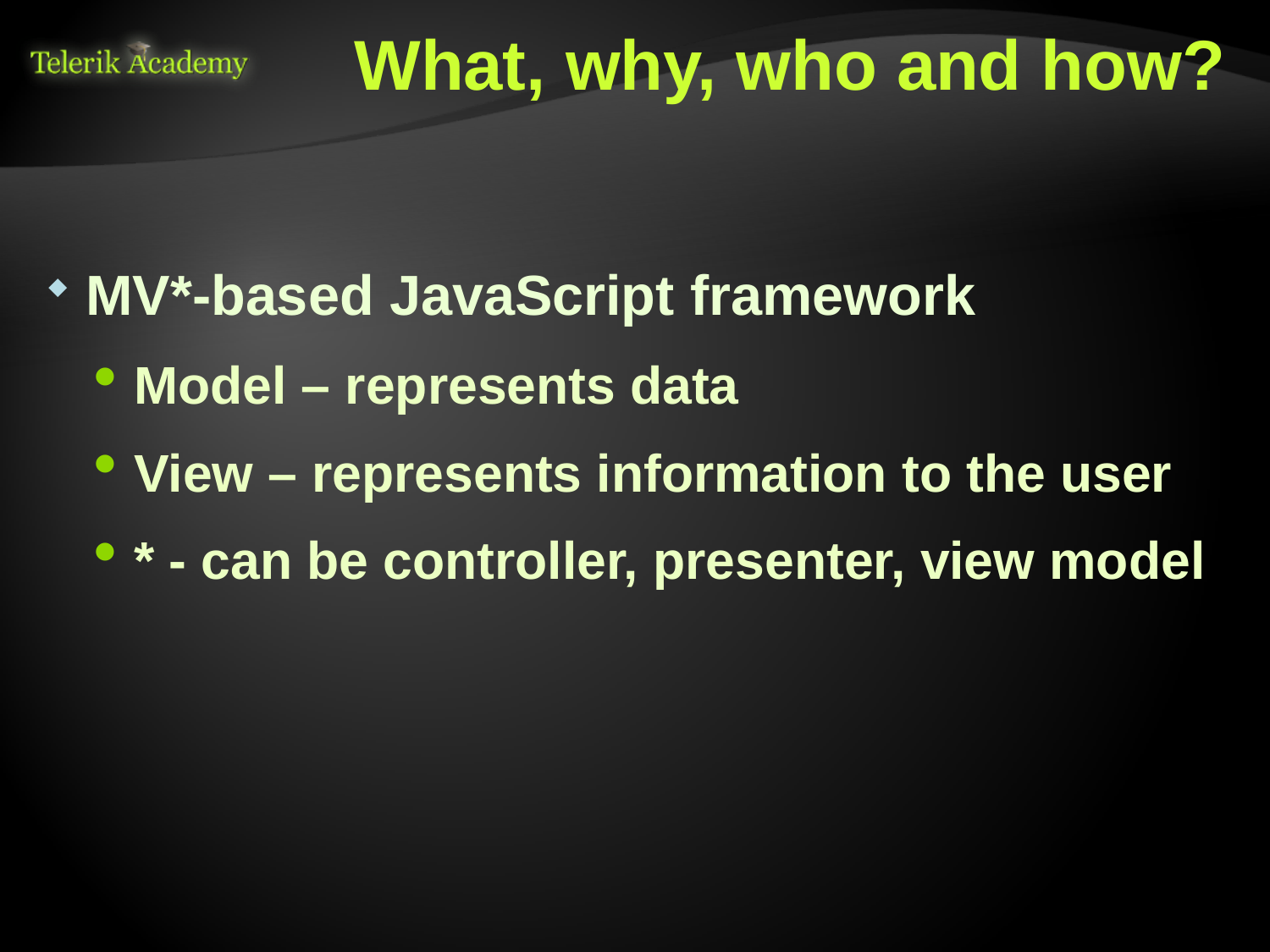

# What, why, who and how?
MV*-based JavaScript framework
Model – represents data
View – represents information to the user
* - can be controller, presenter, view model